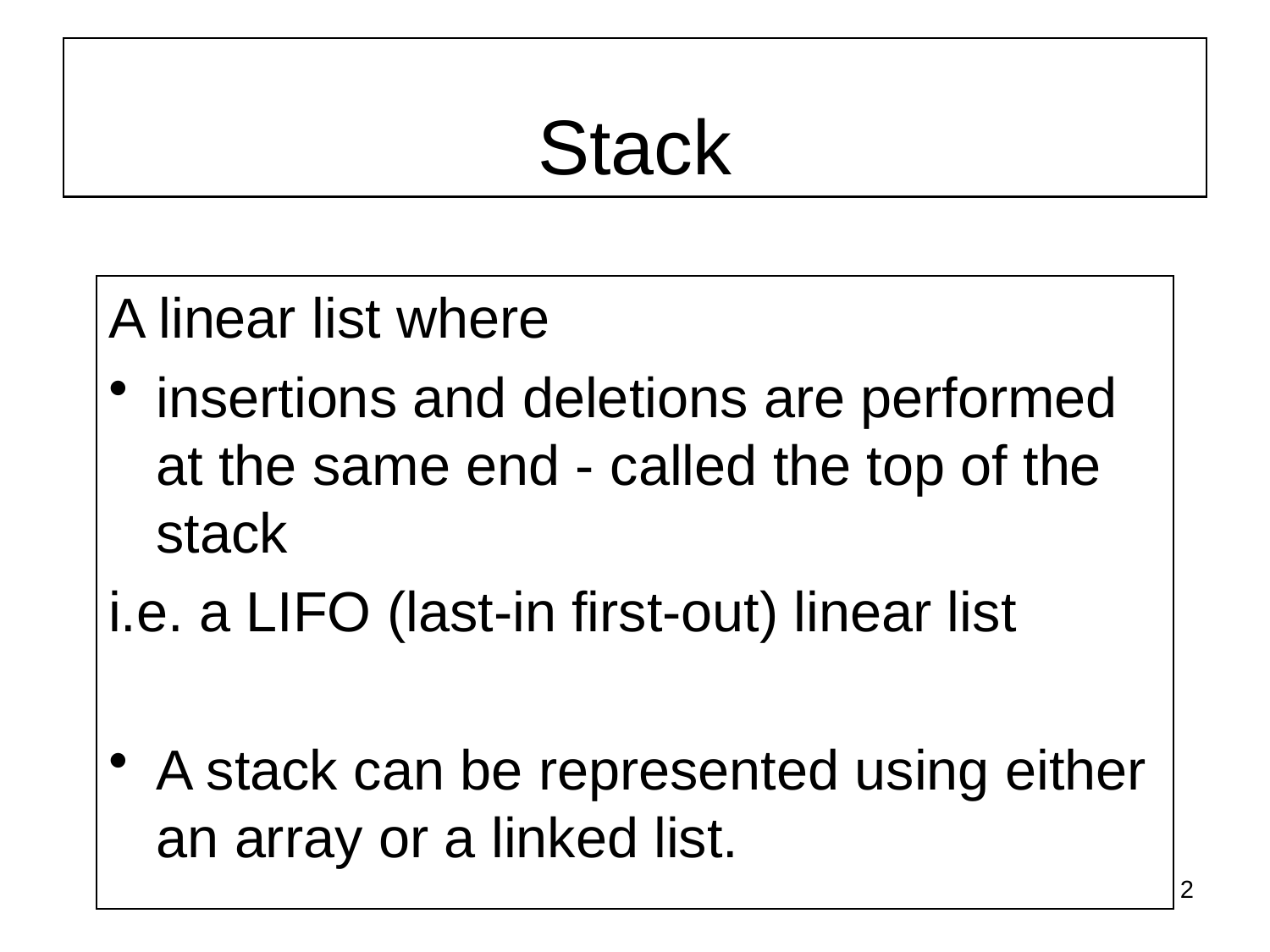

# Stack
A linear list where
insertions and deletions are performed at the same end - called the top of the stack
i.e. a LIFO (last-in first-out) linear list

A stack can be represented using either an array or a linked list.

2